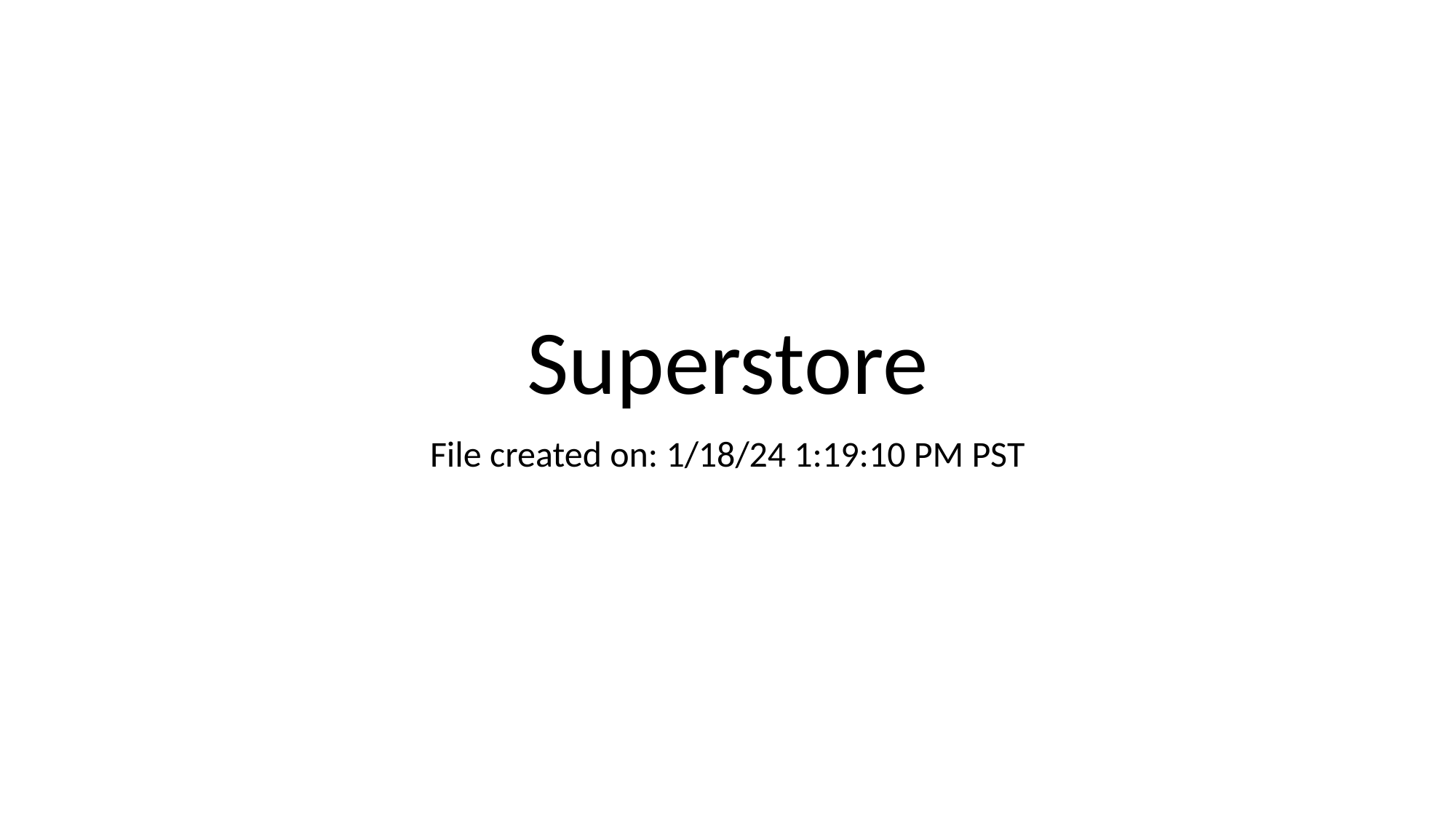

# Superstore
File created on: 1/18/24 1:19:10 PM PST